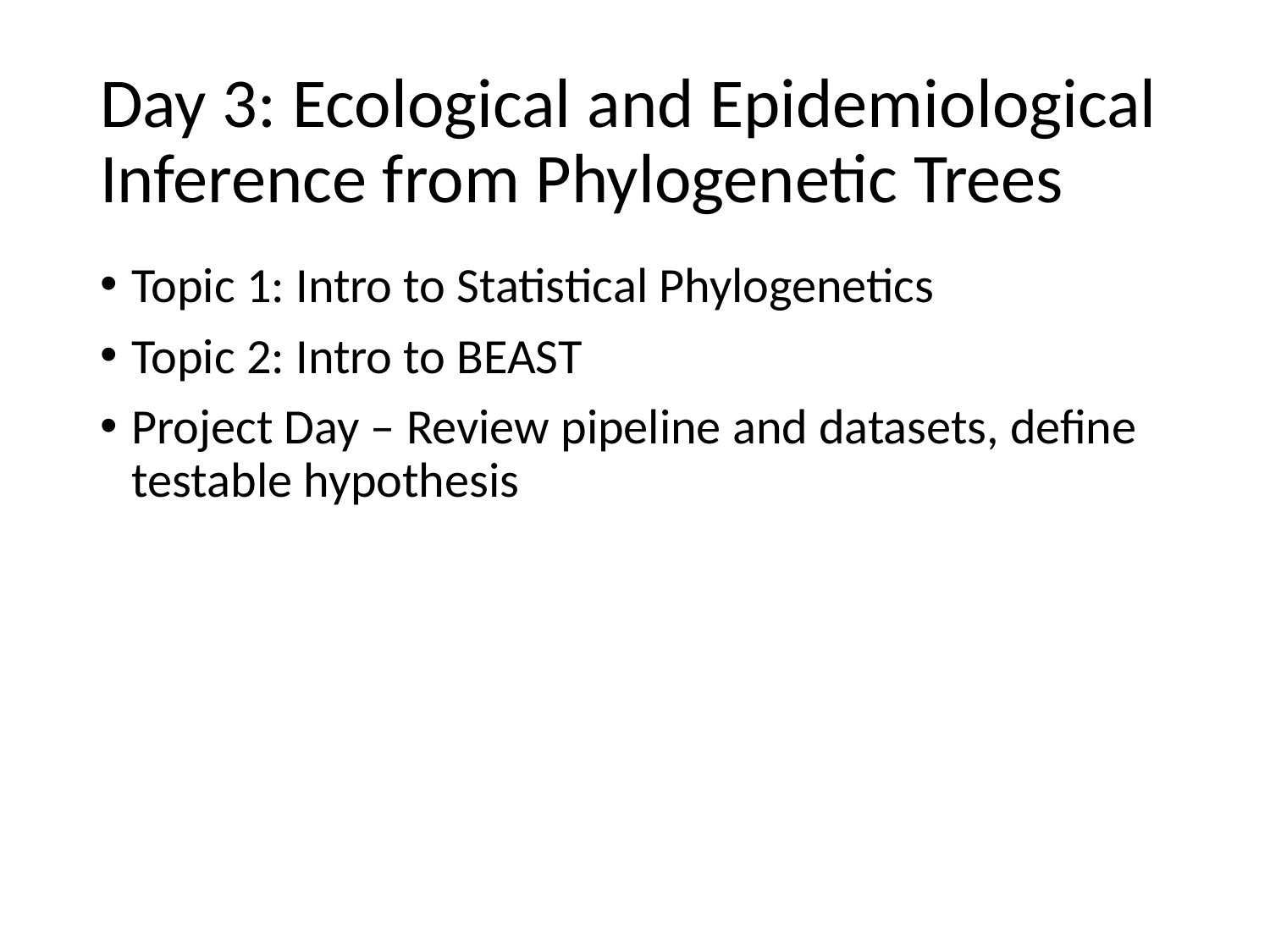

# Day 3: Ecological and Epidemiological Inference from Phylogenetic Trees
Topic 1: Intro to Statistical Phylogenetics
Topic 2: Intro to BEAST
Project Day – Review pipeline and datasets, define testable hypothesis